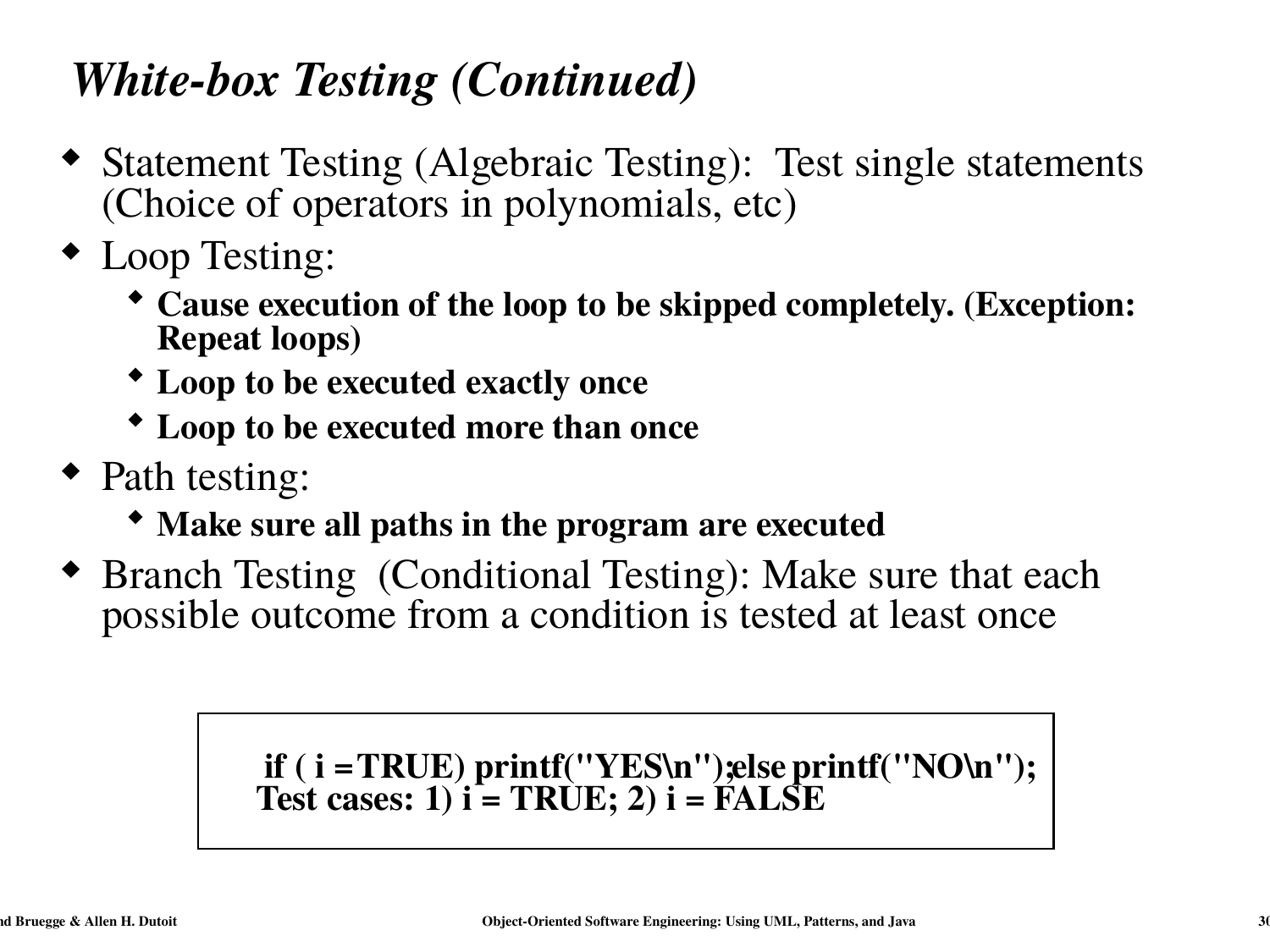

# White-box Testing (Continued)
Statement Testing (Algebraic Testing):  Test single statements (Choice of operators in polynomials, etc)
Loop Testing:
Cause execution of the loop to be skipped completely. (Exception: Repeat loops)
Loop to be executed exactly once
Loop to be executed more than once
Path testing:
Make sure all paths in the program are executed
Branch Testing  (Conditional Testing): Make sure that each possible outcome from a condition is tested at least once

if ( i =
TRUE) printf("YES\n");
else
 printf("NO\n");
Test cases: 1) i = TRUE; 2) i = FALSE